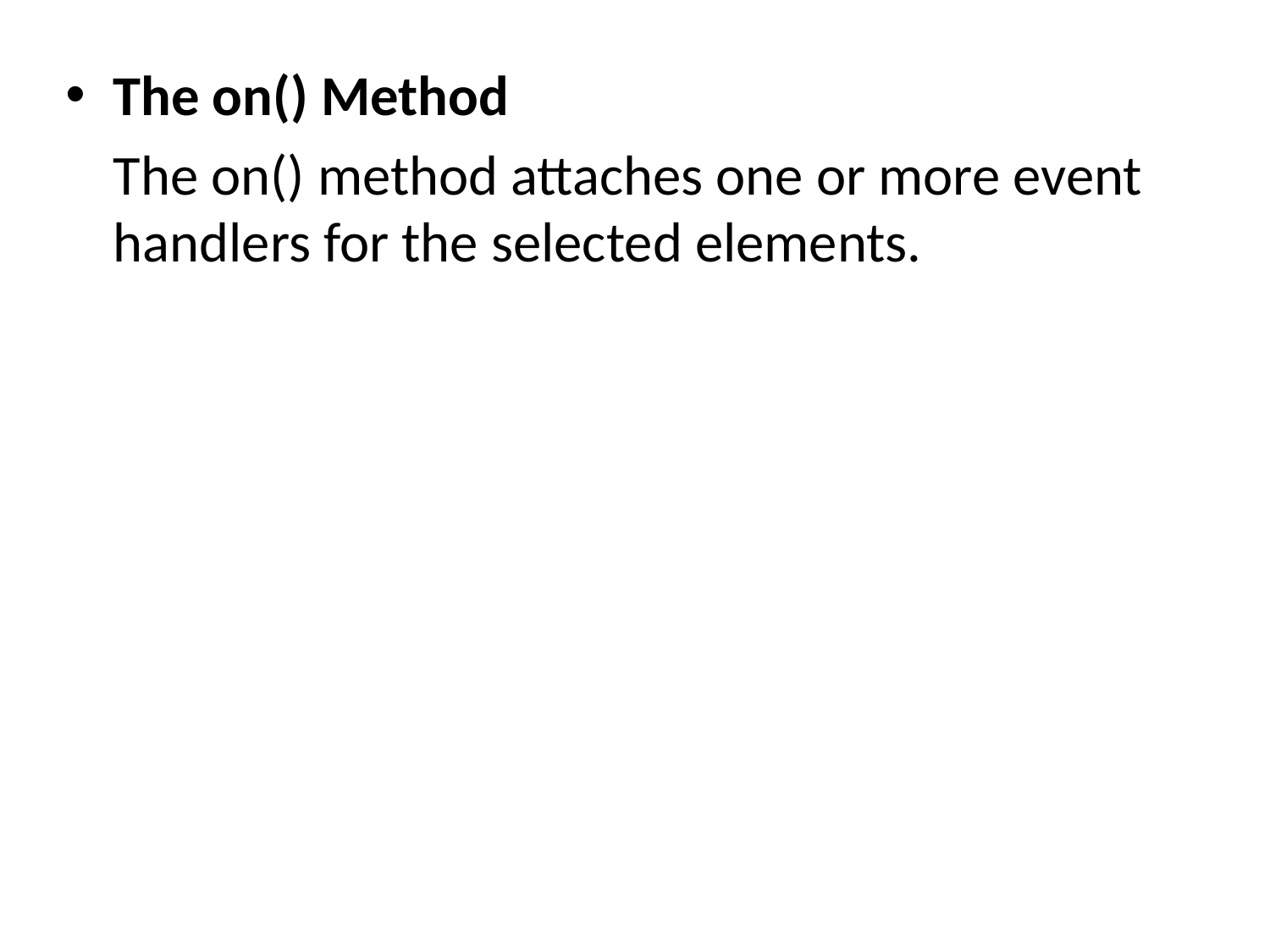

The on() Method
	The on() method attaches one or more event handlers for the selected elements.